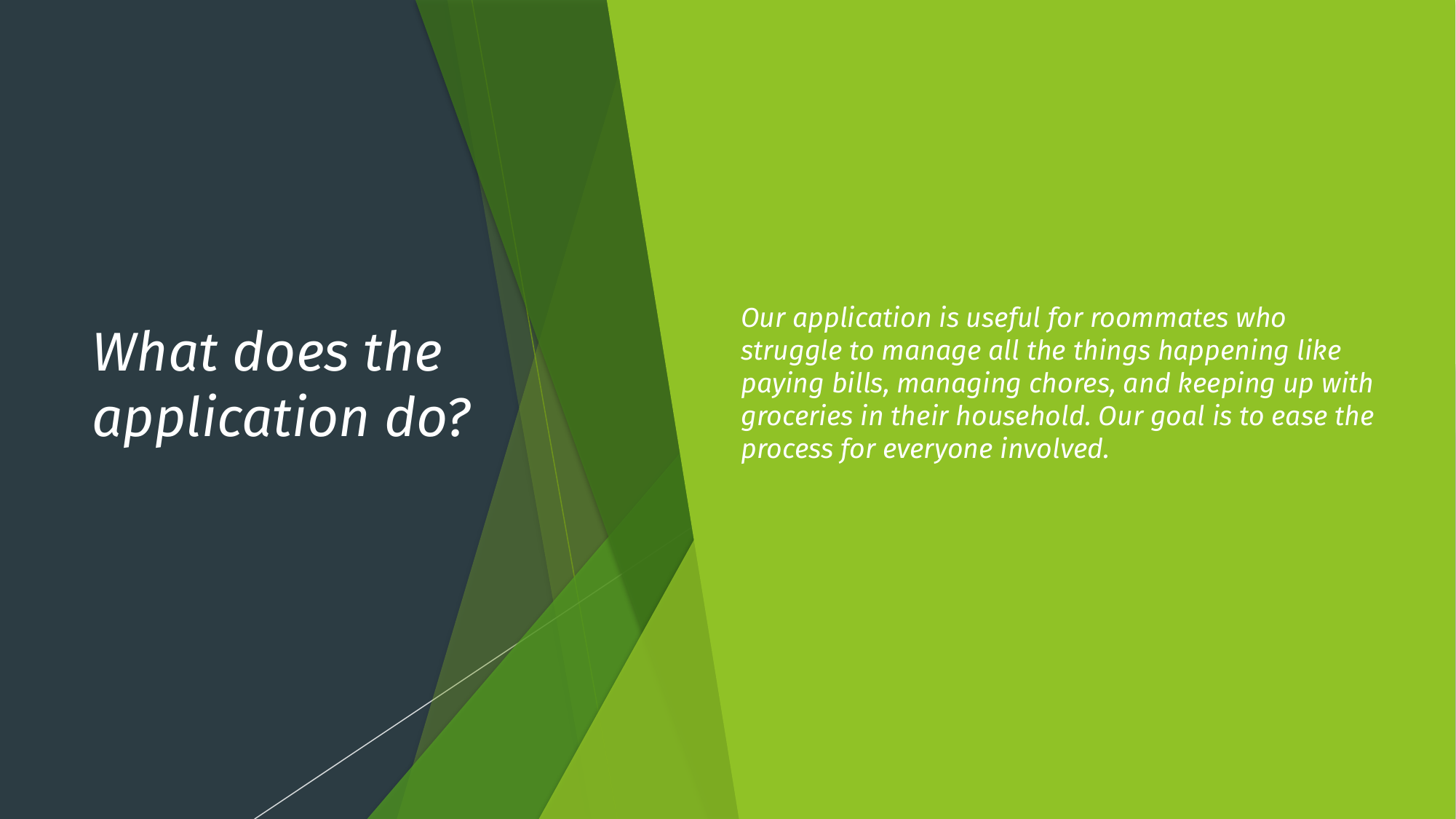

# What does the application do?
Our application is useful for roommates who struggle to manage all the things happening like paying bills, managing chores, and keeping up with groceries in their household. Our goal is to ease the process for everyone involved.